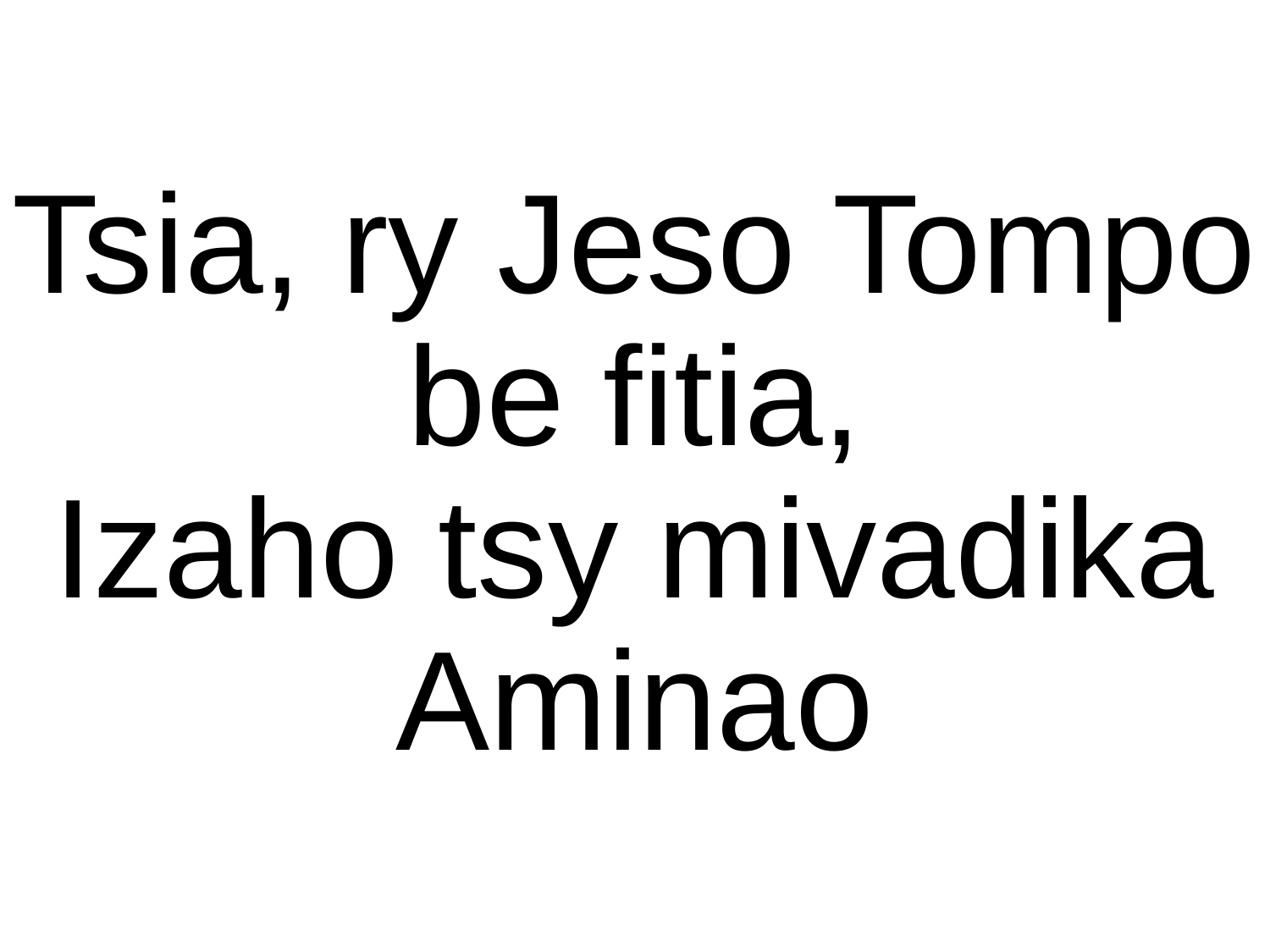

Tsia, ry Jeso Tompo be fitia,
Izaho tsy mivadika Aminao